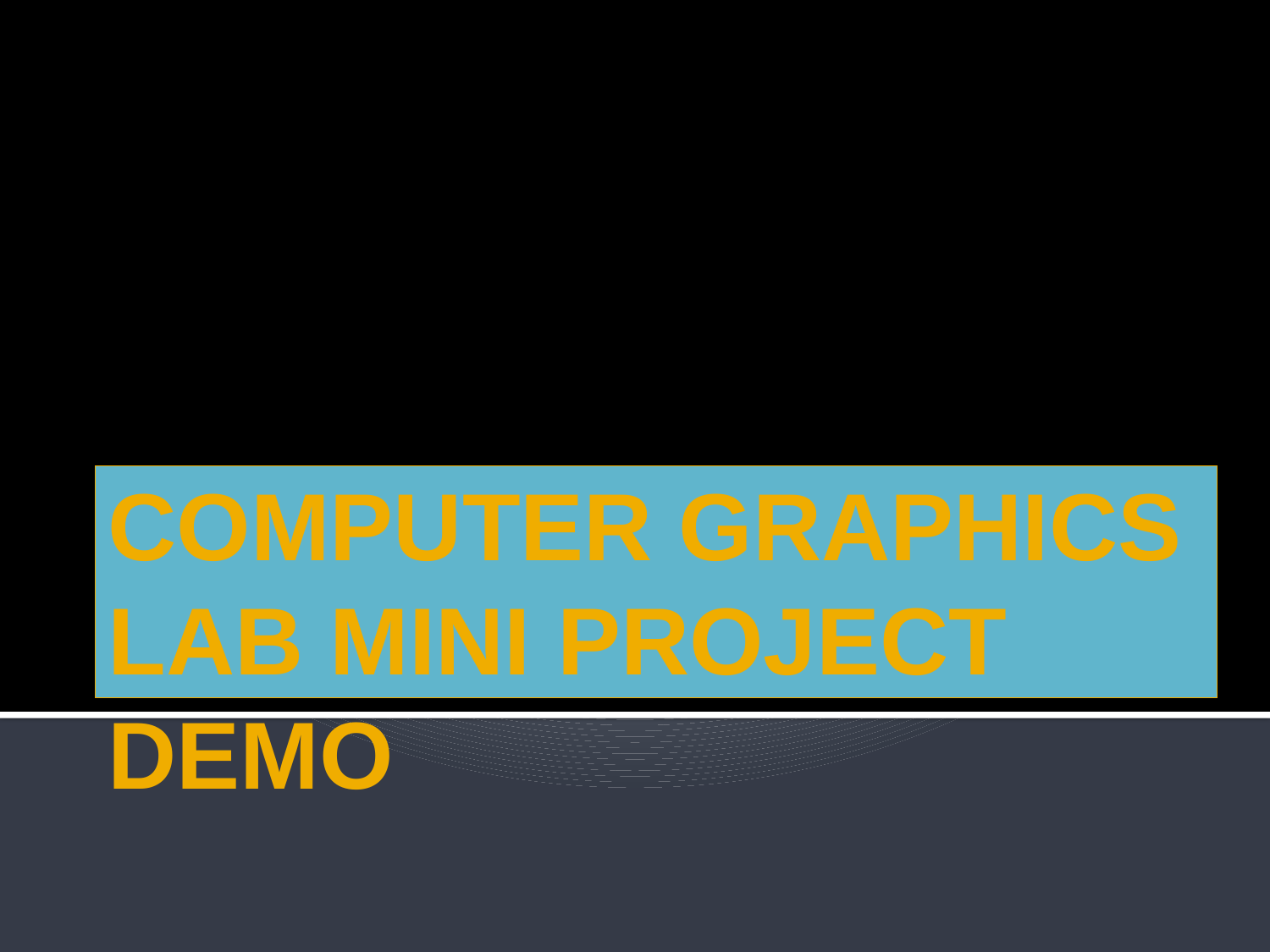

# COMPUTER GRAPHICS LAB MINI PROJECT DEMO